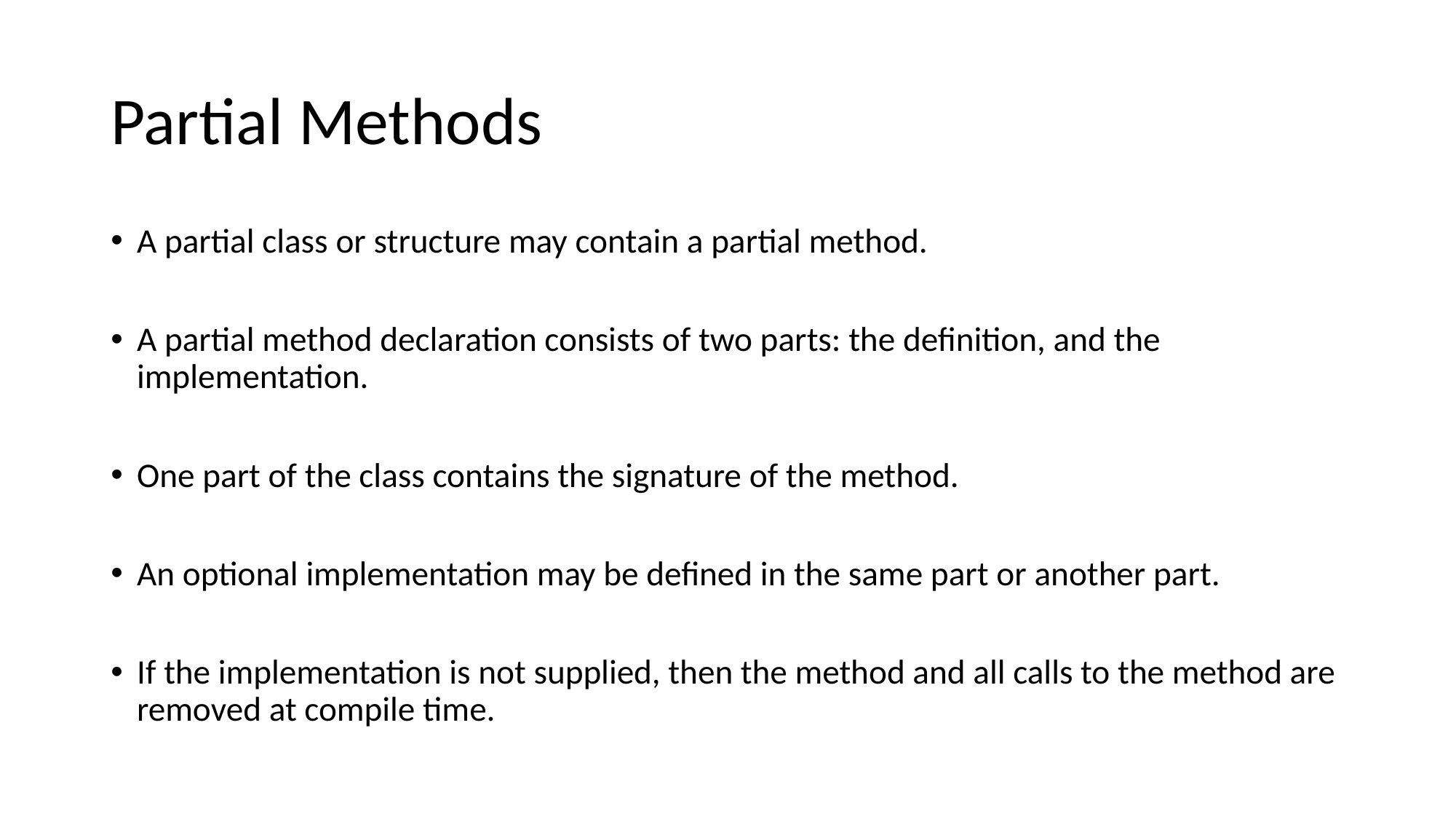

# Partial Methods
A partial class or structure may contain a partial method.

A partial method declaration consists of two parts: the definition, and the implementation.

One part of the class contains the signature of the method.

An optional implementation may be defined in the same part or another part.

If the implementation is not supplied, then the method and all calls to the method are removed at compile time.